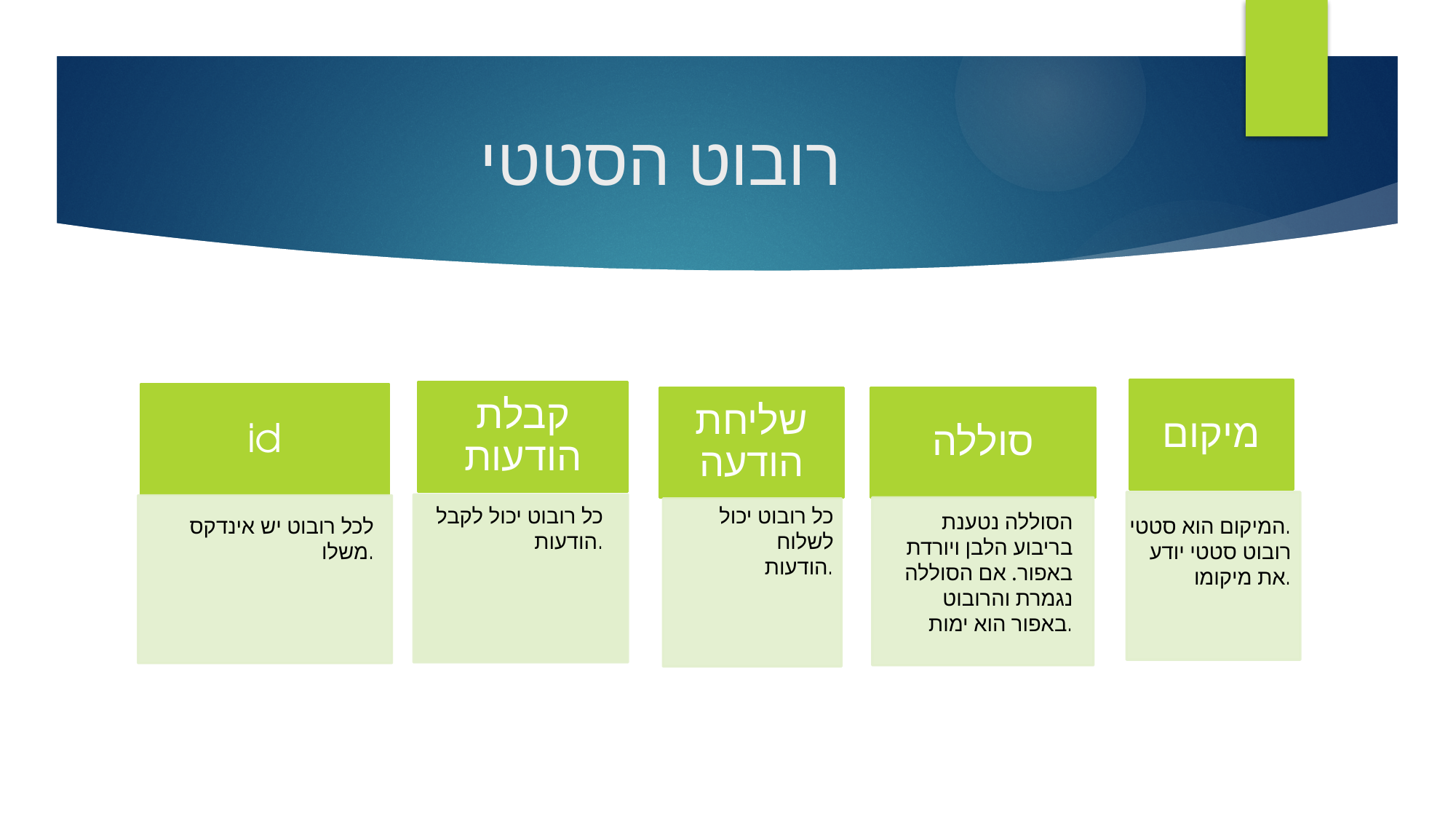

# רובוט הסטטי
id

קבלת הודעות

סוללה
שליחת הודעה
מיקום
כל רובוט יכול לקבל הודעות.
כל רובוט יכול לשלוח
הודעות.
הסוללה נטענת בריבוע הלבן ויורדת באפור. אם הסוללה נגמרת והרובוט באפור הוא ימות.
לכל רובוט יש אינדקס משלו.

המיקום הוא סטטי.
רובוט סטטי יודע את מיקומו.